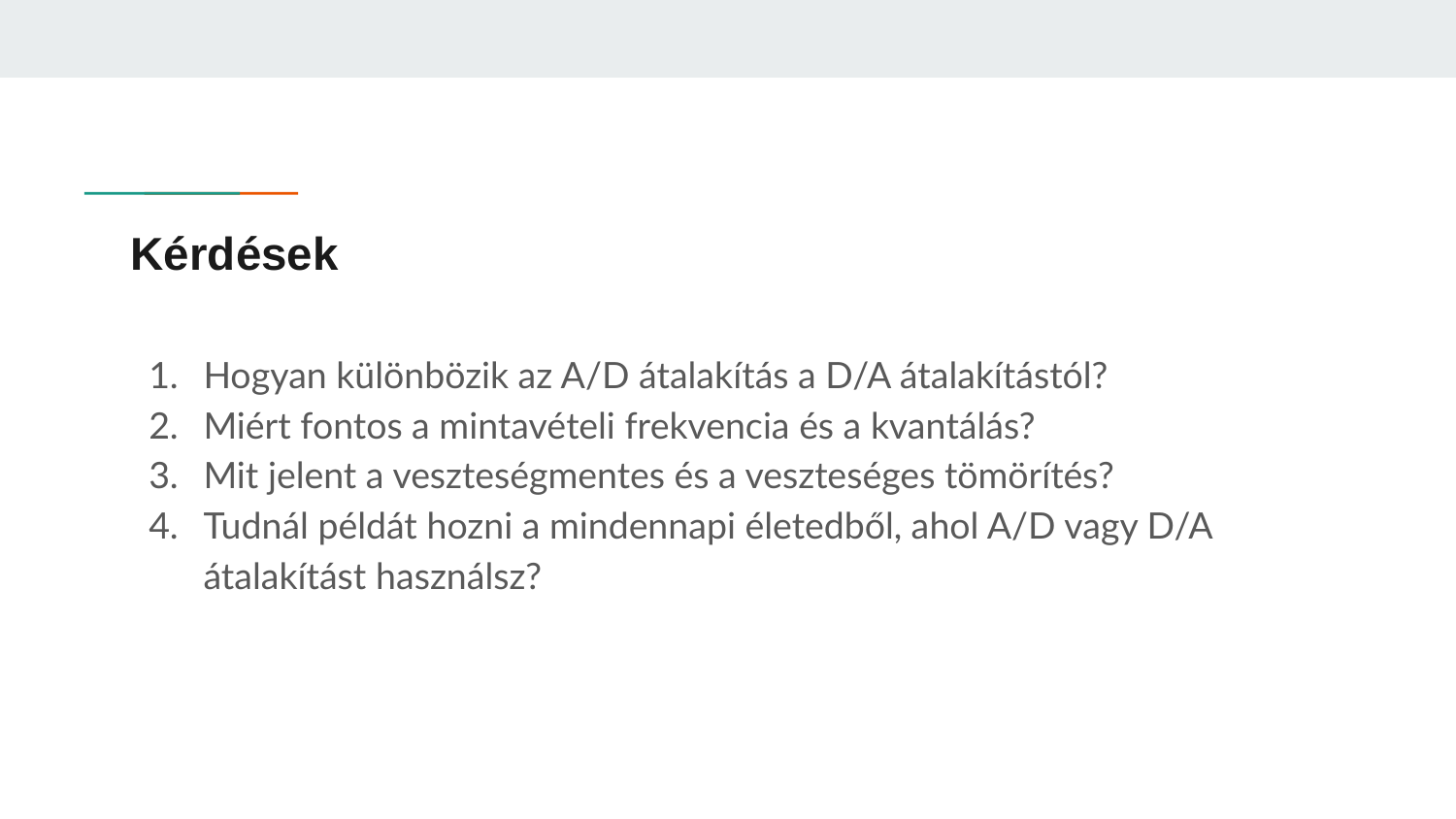

# Kérdések
Hogyan különbözik az A/D átalakítás a D/A átalakítástól?
Miért fontos a mintavételi frekvencia és a kvantálás?
Mit jelent a veszteségmentes és a veszteséges tömörítés?
Tudnál példát hozni a mindennapi életedből, ahol A/D vagy D/A átalakítást használsz?